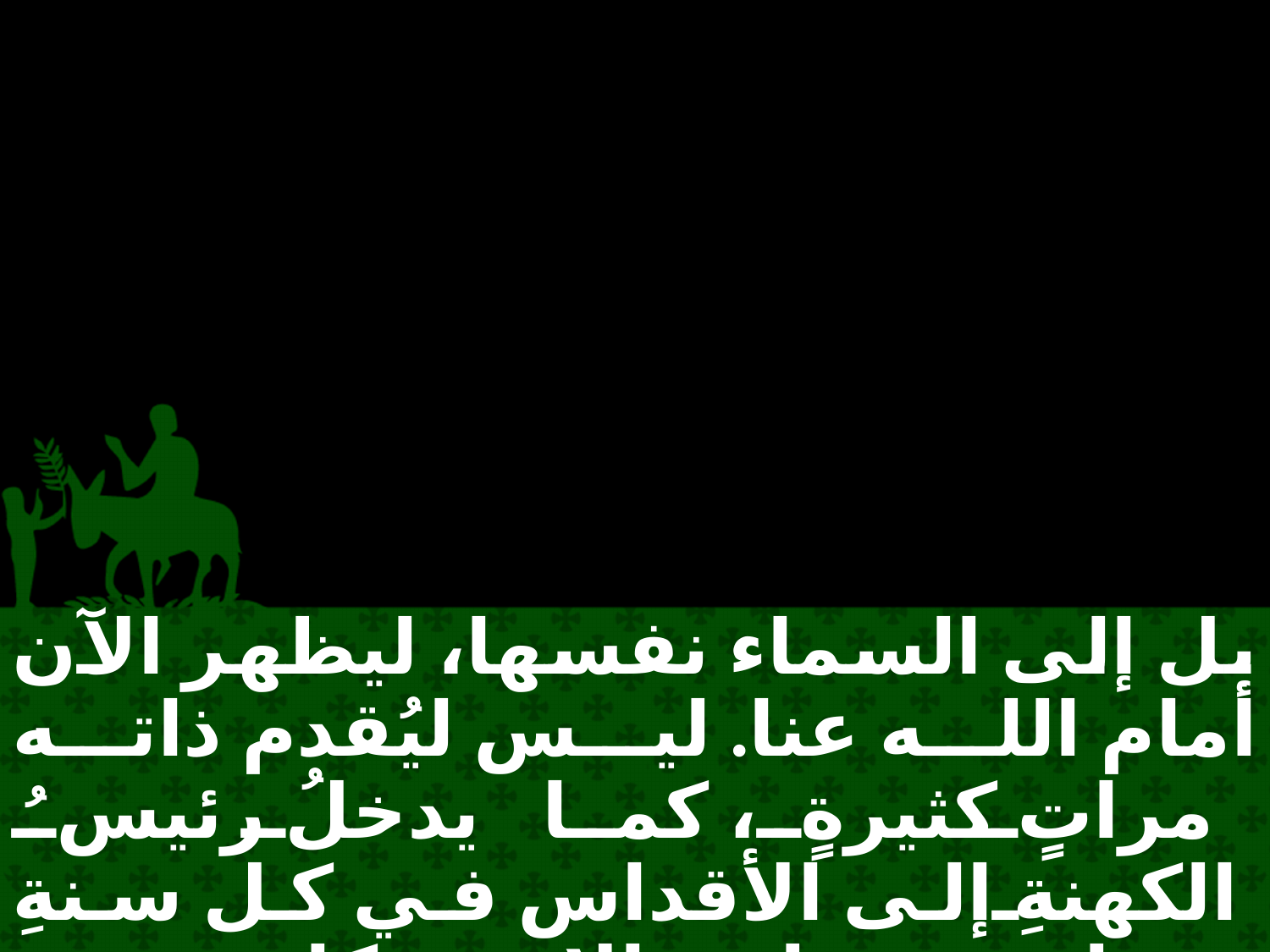

بل إلى السماء نفسها، ليظهر الآن أمام الله عنا. ليس ليُقدم ذاته مراتٍ كثيرةٍ، كما يدخلُ رئيسُ الكهنةِ إلى الأقداس في كل سنةِ بدم ليس هو له. وإلا فقد كان ينبغي له أن يتألم مرارًا كثيرة منذ إنشاءِ العالم.